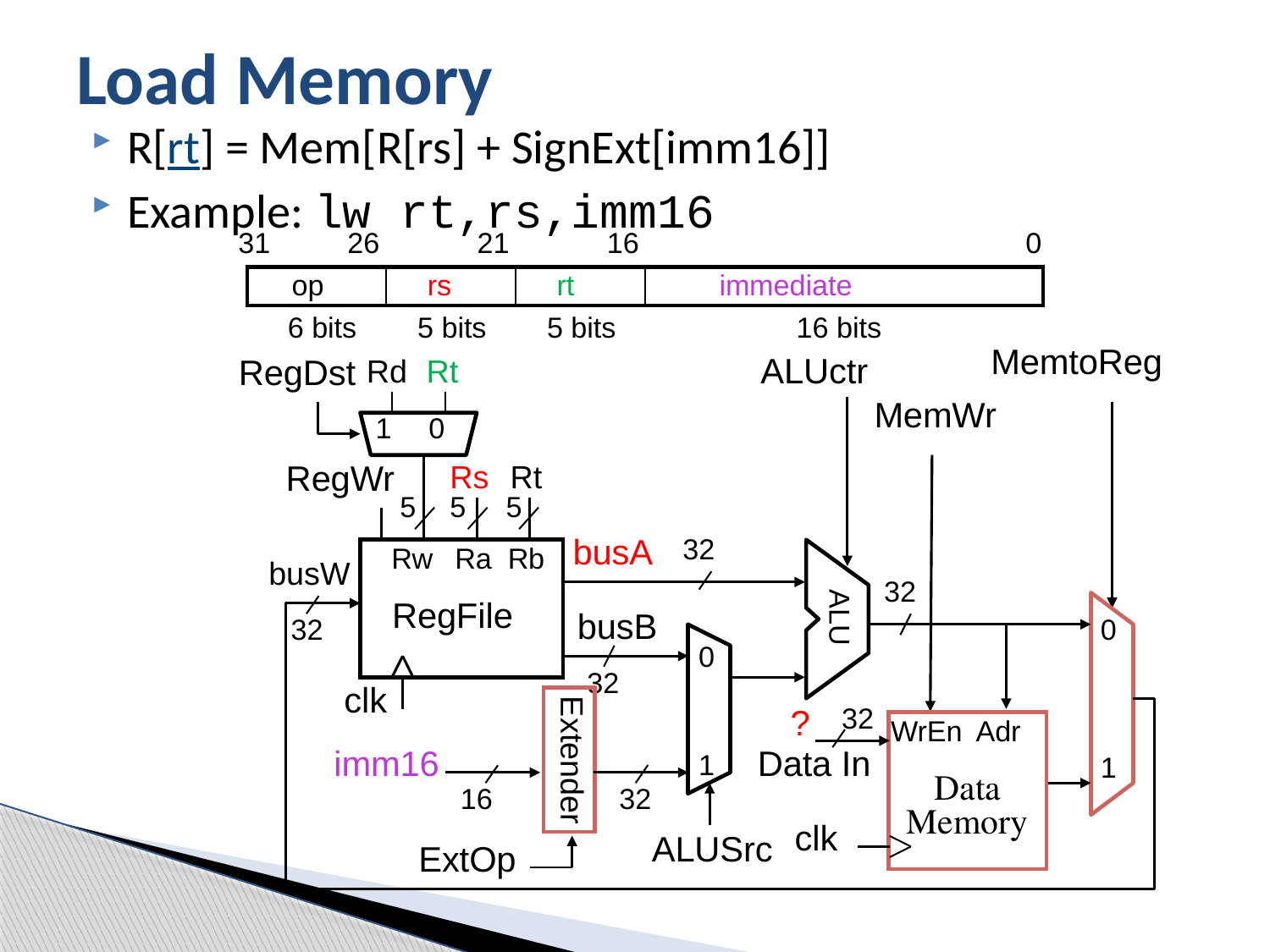

# Load Memory
R[rt] = Mem[R[rs] + SignExt[imm16]]
Example: lw rt,rs,imm16
31
26
21
16
0
op

rs

rt

immediate

6 bits
5 bits
5 bits
16 bits
MemtoReg
ALUctr
RegDst
Rd
Rt

MemWr

1
0

RegWr
Rs
Rt

5
5
5

busA
32
Rw
Ra
Rb

ALU
busW

32

RegFile

busB
32
0

0
1

32

clk

?
32
WrEn
Adr

Extender
imm16
Data In

1

Data
Memory

16
32

clk
ALUSrc

ExtOp